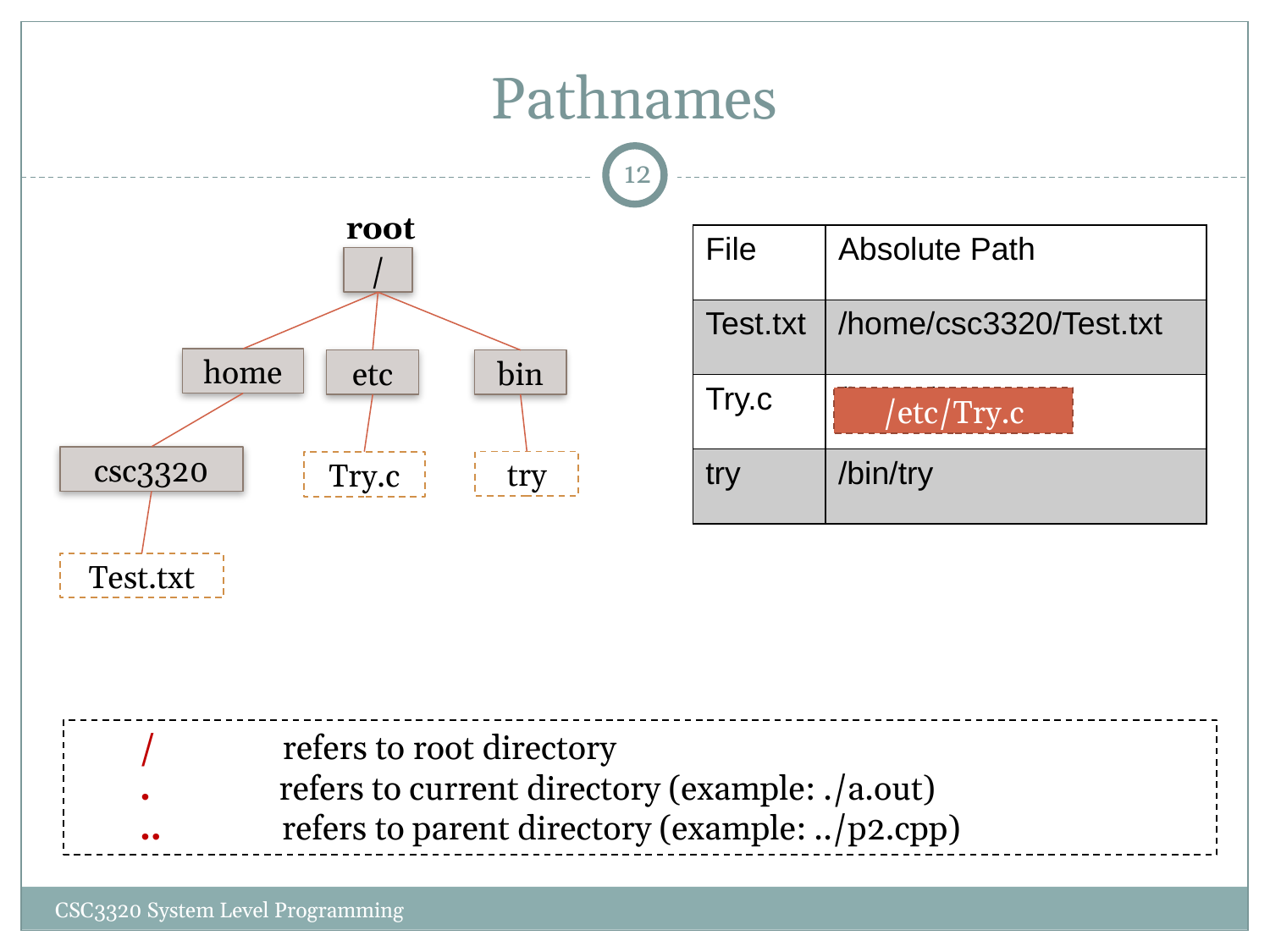

# Pathnames
12
root
/
home
etc
bin
csc3320
try
Try.c
Test.txt

| File | Absolute Path |
| --- | --- |
| Test.txt | /home/csc3320/Test.txt |
| Try.c | /home/Try.c |
| try | /bin/try |
/etc/Try.c
/               refers to root directory
.                refers to current directory (example: ./a.out)‏
..               refers to parent directory (example: ../p2.cpp)‏
CSC3320 System Level Programming